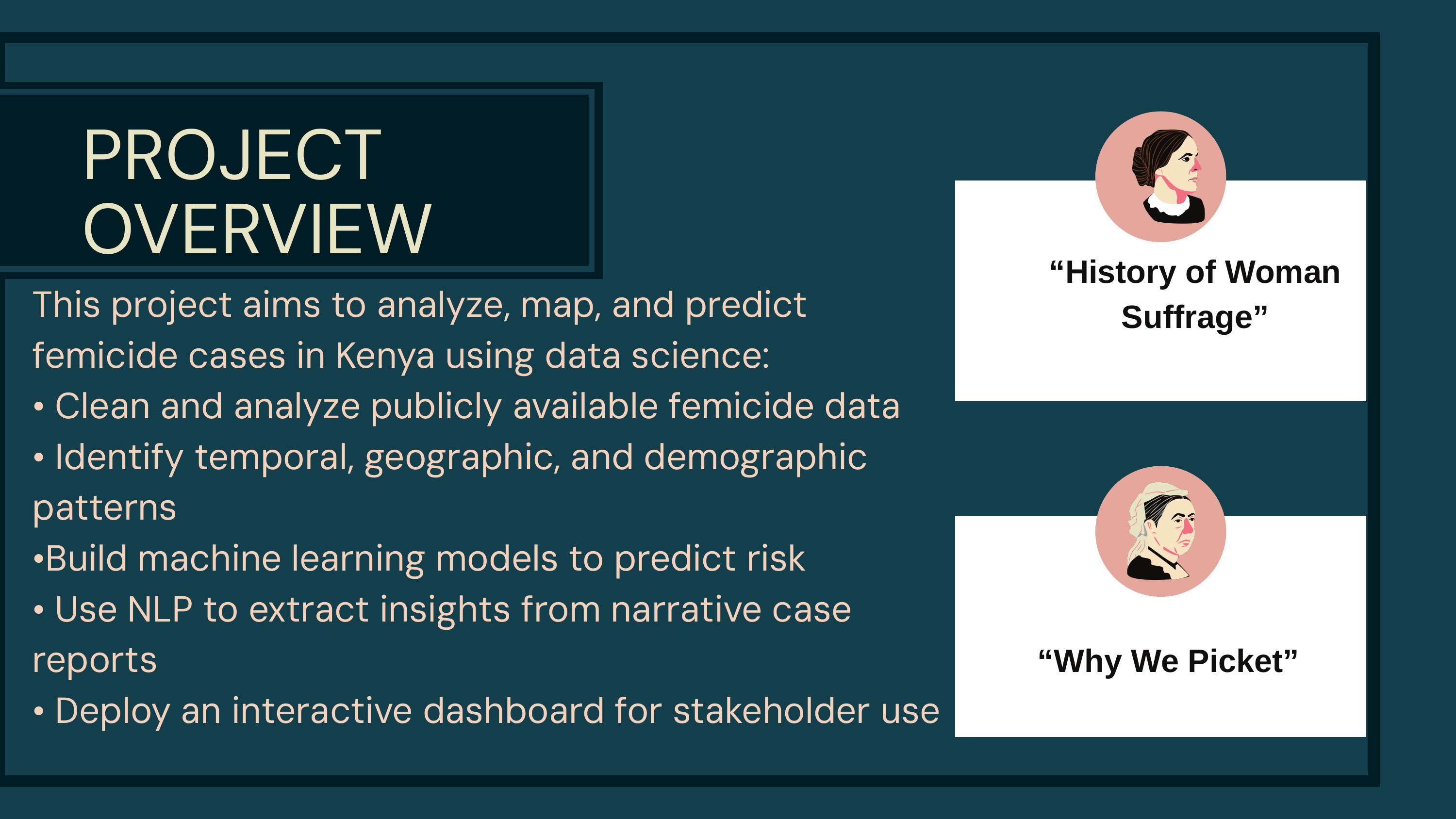

PROJECT OVERVIEW

“History of Woman Suffrage”
This project aims to analyze, map, and predict femicide cases in Kenya using data science:
• Clean and analyze publicly available femicide data
• Identify temporal, geographic, and demographic patterns
•Build machine learning models to predict risk
• Use NLP to extract insights from narrative case reports
• Deploy an interactive dashboard for stakeholder use

“Why We Picket”